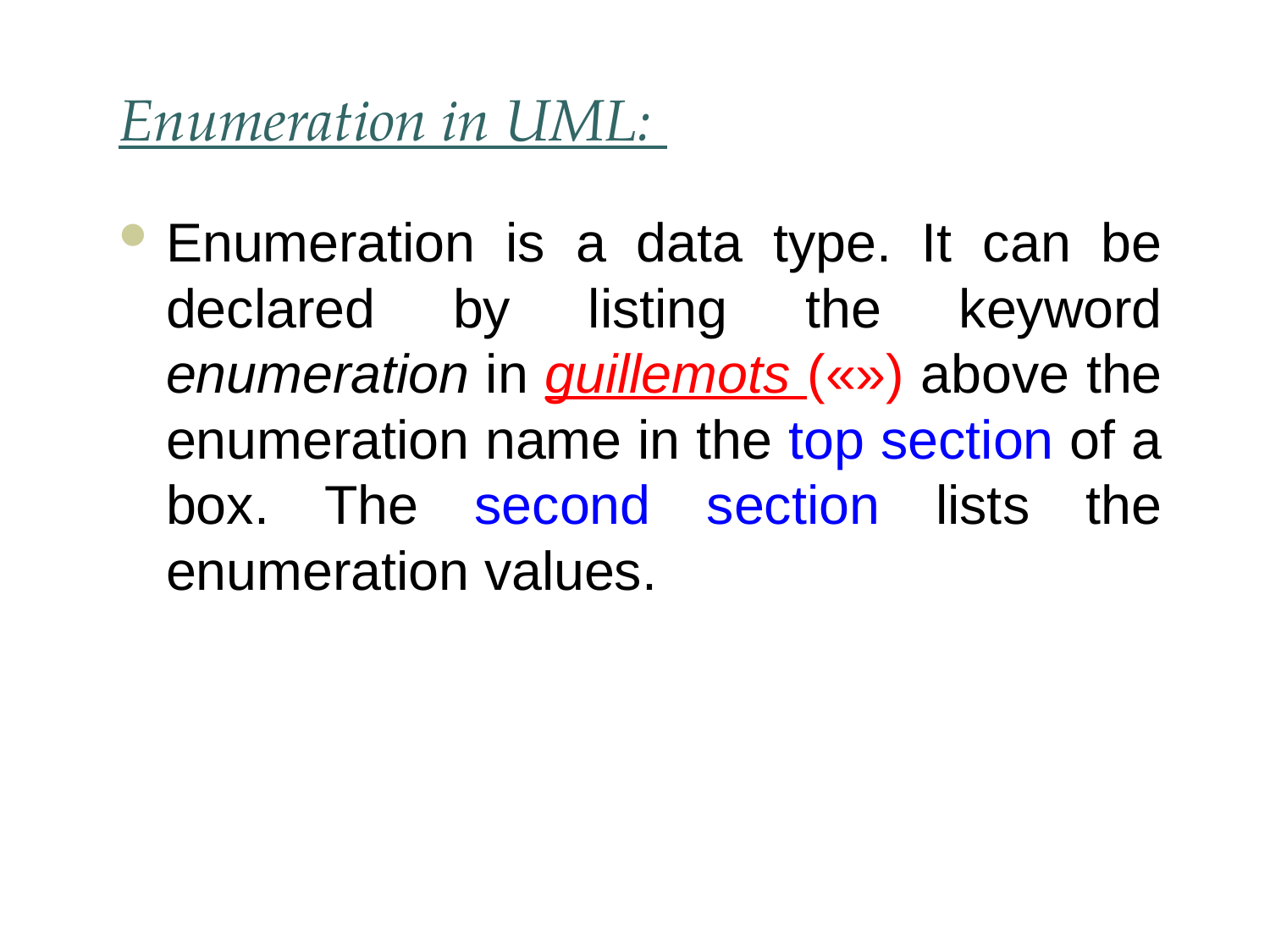

# Enumeration in UML:
Enumeration is a data type. It can be declared by listing the keyword enumeration in guillemots («») above the enumeration name in the top section of a box. The second section lists the enumeration values.